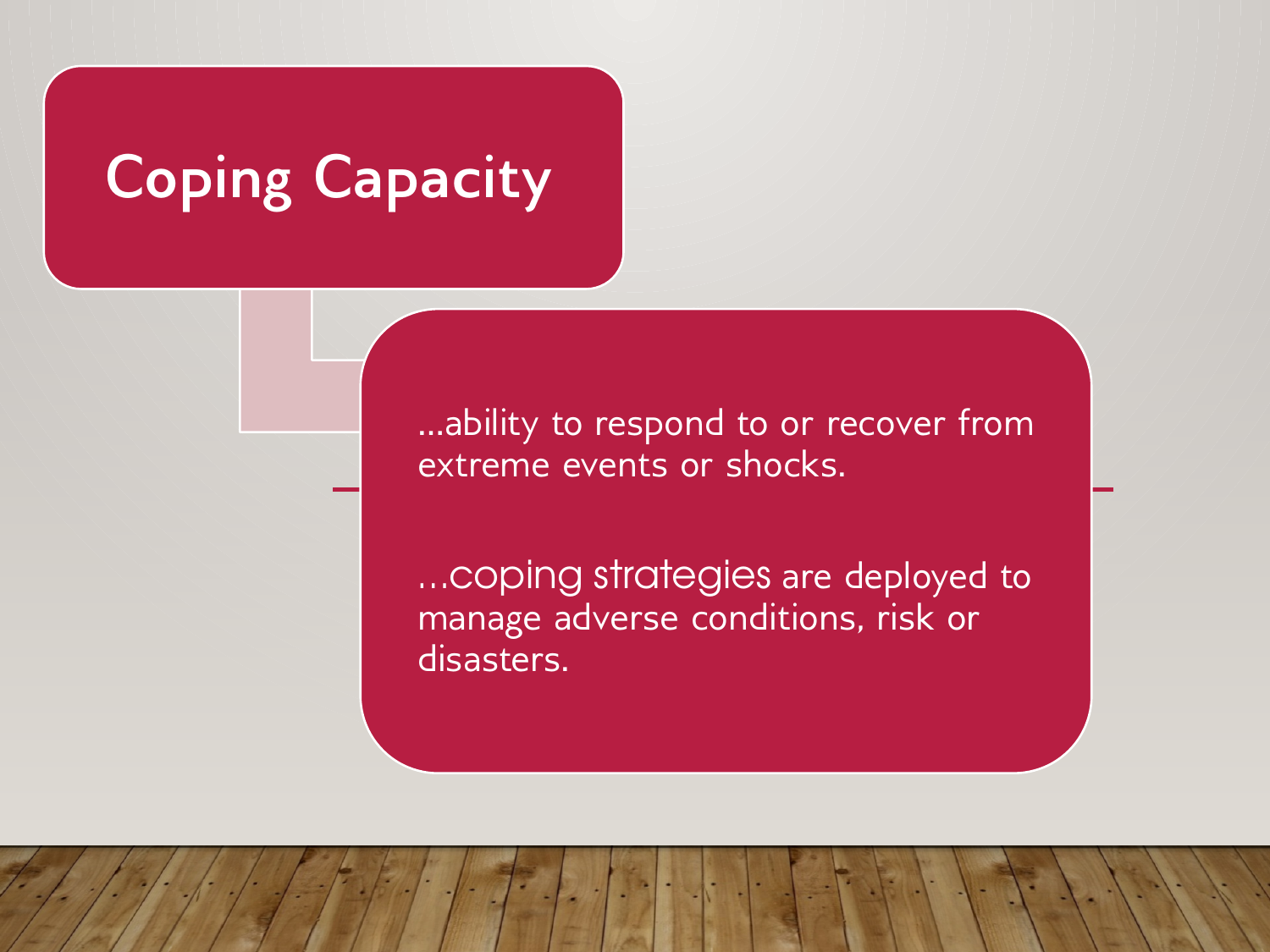

#
Coping Capacity
…ability to respond to or recover from extreme events or shocks.

…coping strategies are deployed to manage adverse conditions, risk or disasters.